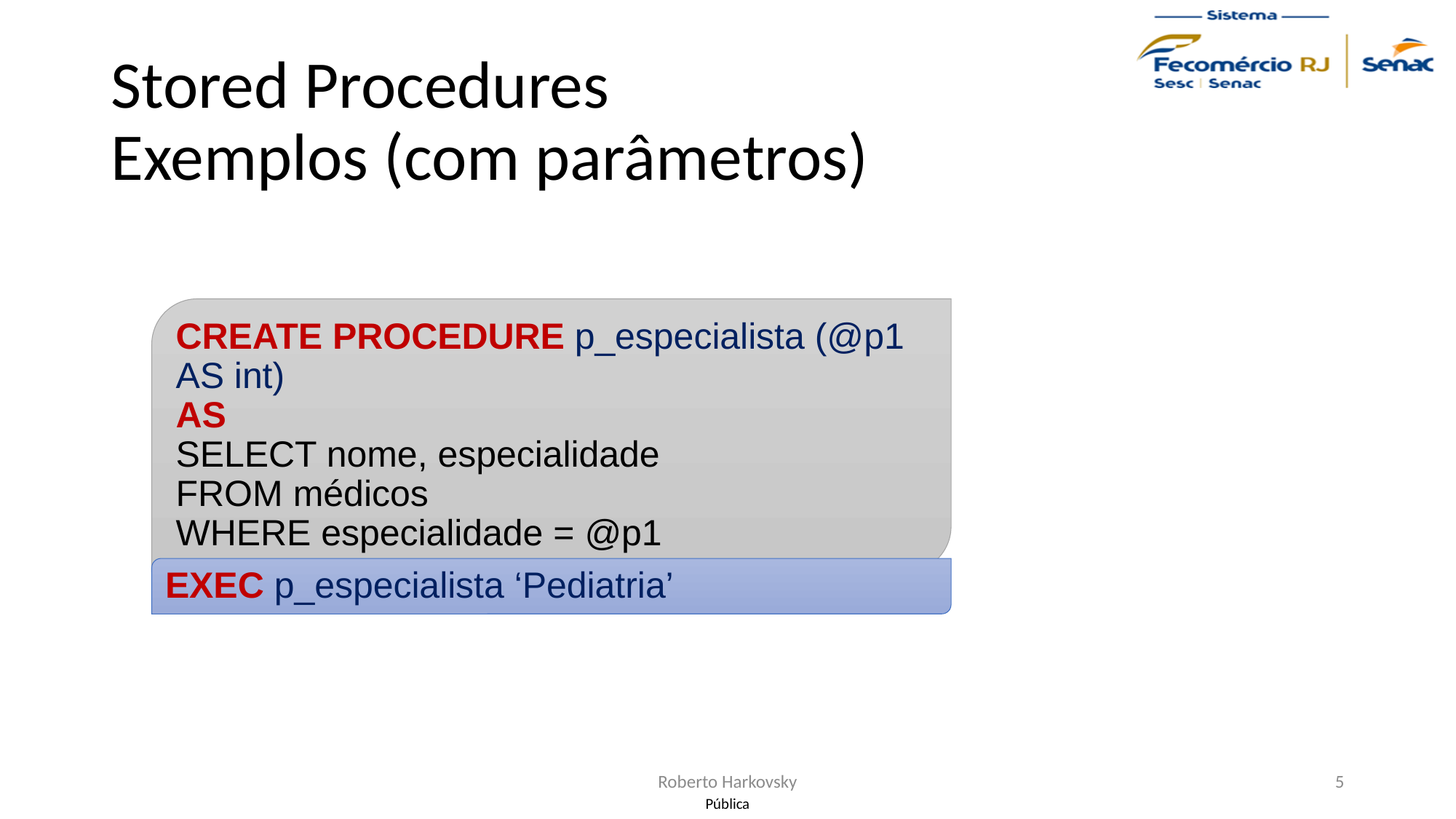

# Stored Procedures Exemplos (com parâmetros)

CREATE PROCEDURE p_especialista (@p1 AS int)
AS
SELECT nome, especialidade
FROM médicos
WHERE especialidade = @p1
EXEC p_especialista ‘Pediatria’
Roberto Harkovsky
5